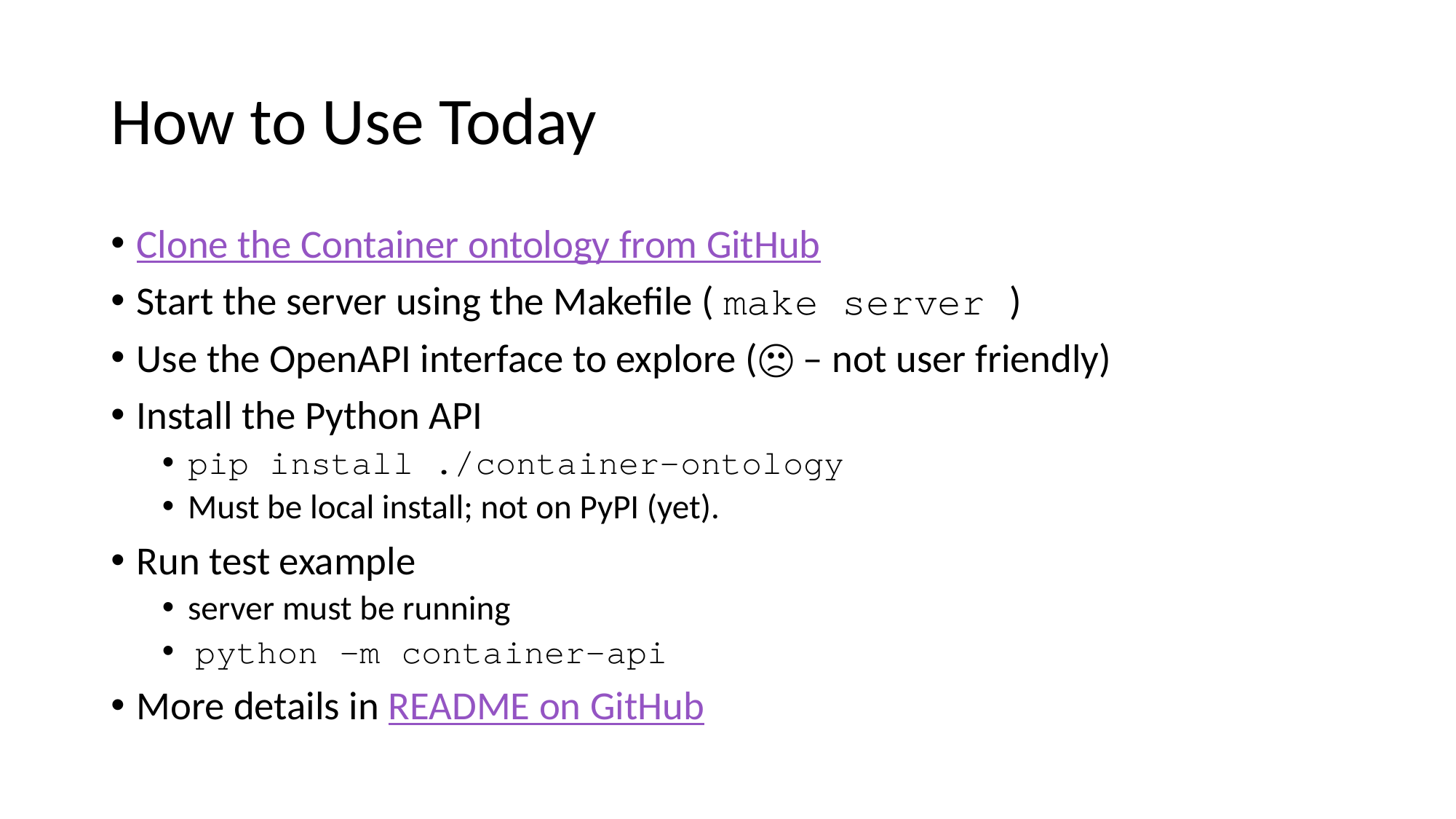

# How to Use Today
Clone the Container ontology from GitHub
Start the server using the Makefile ( make server )
Use the OpenAPI interface to explore (🙁 – not user friendly)
Install the Python API
pip install ./container-ontology
Must be local install; not on PyPI (yet).
Run test example
server must be running
 python –m container-api
More details in README on GitHub